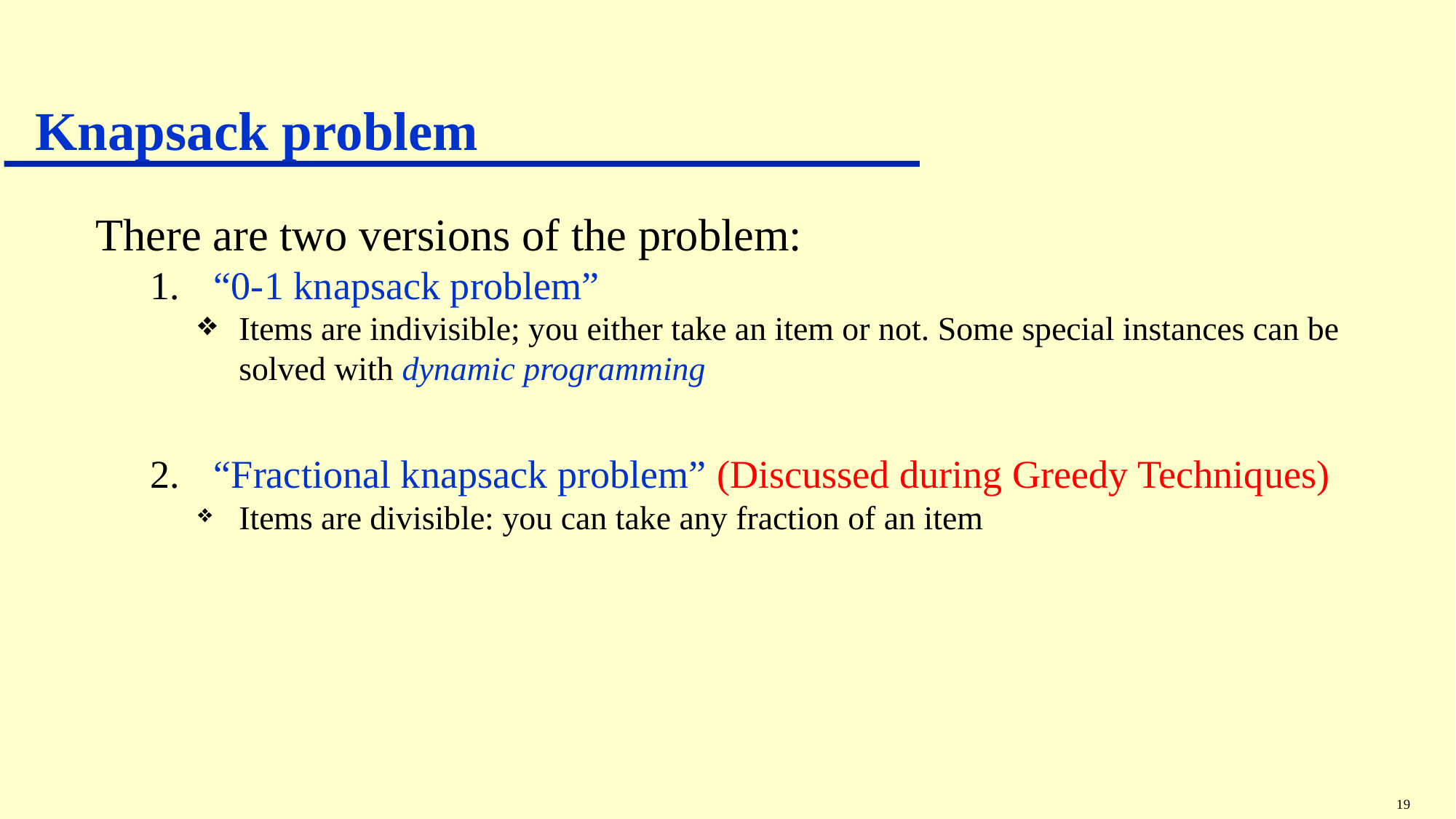

# Knapsack problem
There are two versions of the problem:
“0-1 knapsack problem”
Items are indivisible; you either take an item or not. Some special instances can be solved with dynamic programming

“Fractional knapsack problem” (Discussed during Greedy Techniques)
Items are divisible: you can take any fraction of an item